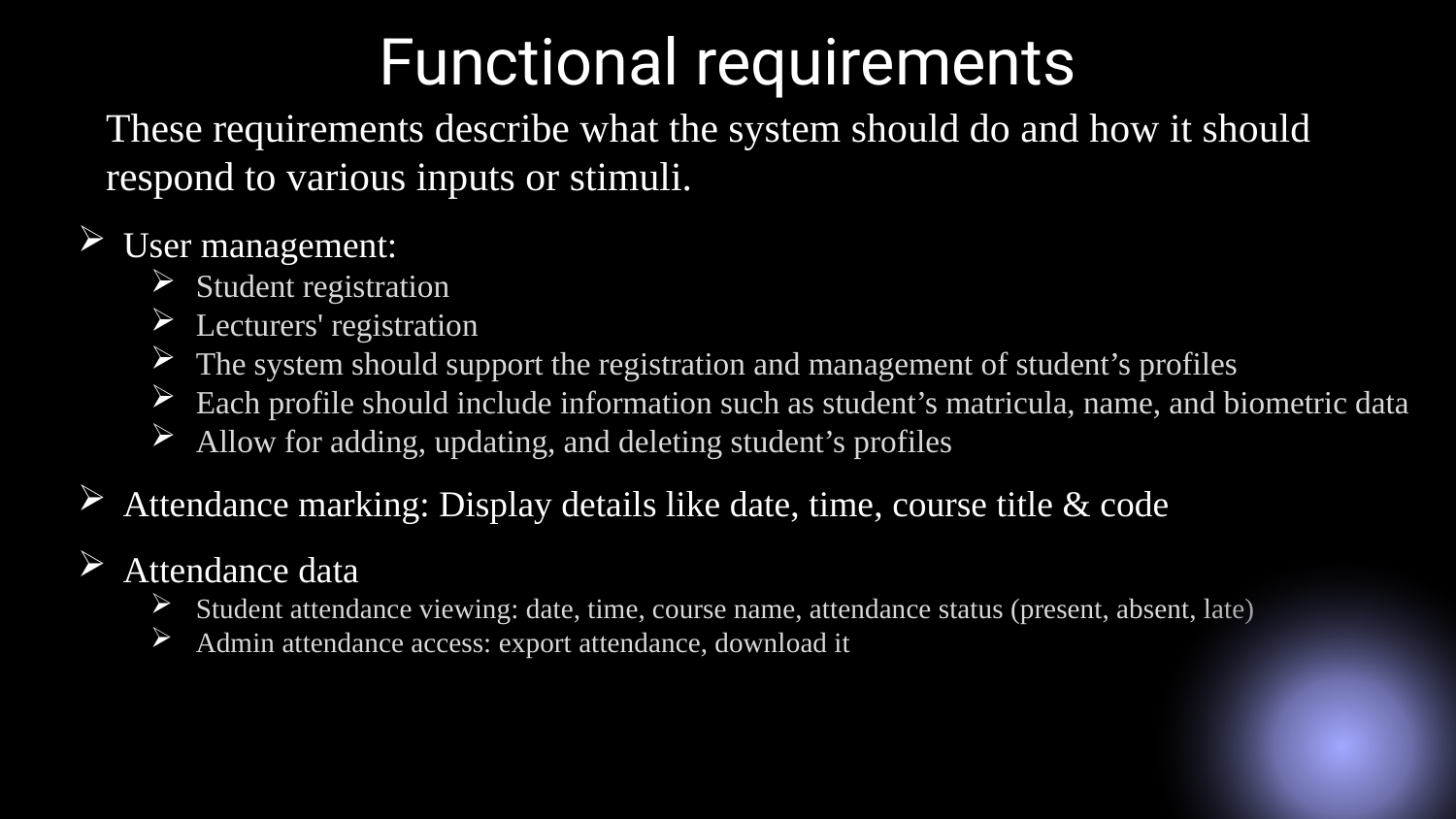

# Functional requirements
These requirements describe what the system should do and how it should respond to various inputs or stimuli.
User management:
Student registration
Lecturers' registration
The system should support the registration and management of student’s profiles
Each profile should include information such as student’s matricula, name, and biometric data
Allow for adding, updating, and deleting student’s profiles
Attendance marking: Display details like date, time, course title & code
Attendance data
Student attendance viewing: date, time, course name, attendance status (present, absent, late)
Admin attendance access: export attendance, download it